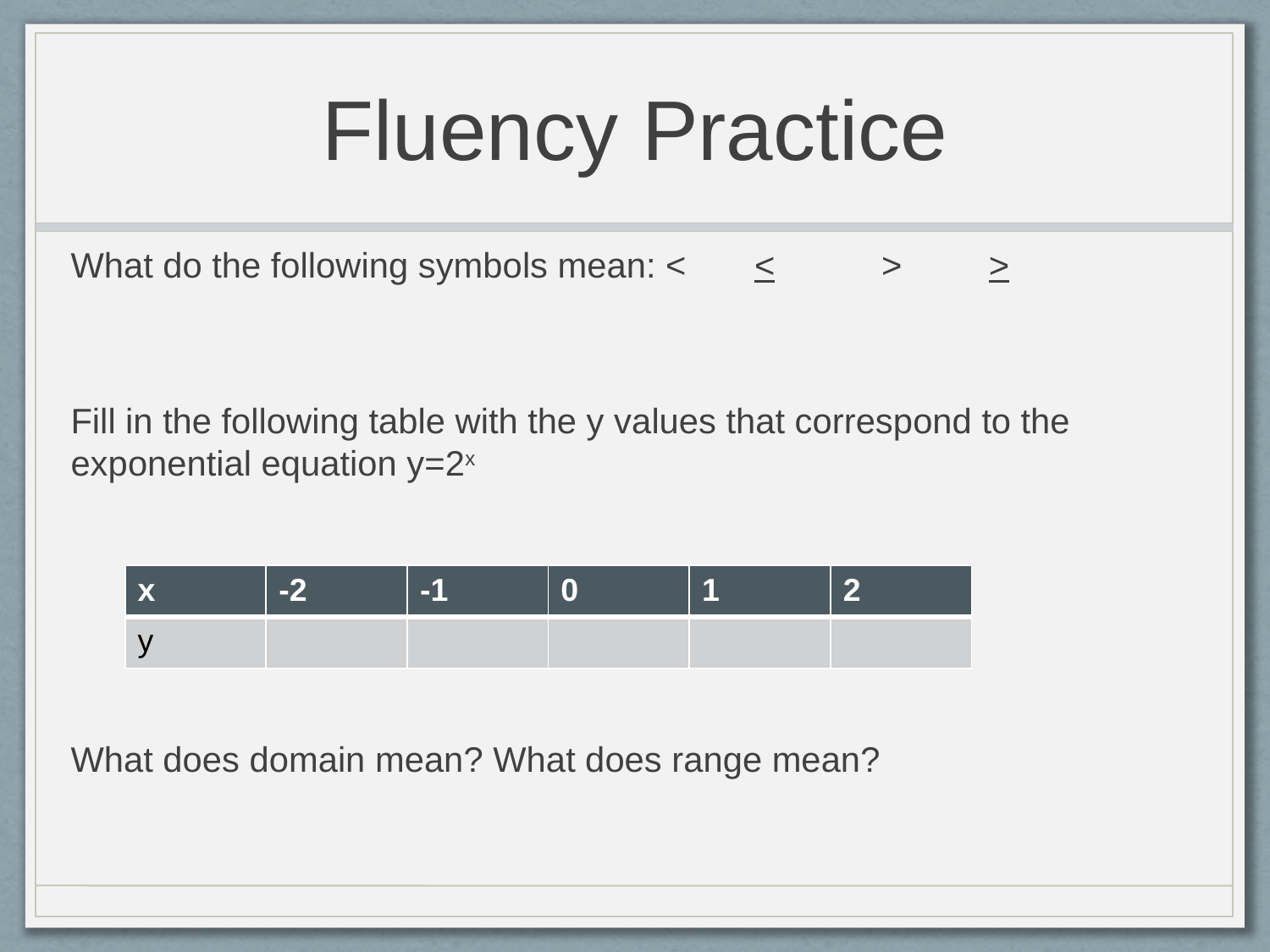

# Fluency Practice
What do the following symbols mean: <	     <	     >	   >

Fill in the following table with the y values that correspond to the exponential equation y=2x

What does domain mean? What does range mean?

| x | -2 | -1 | 0 | 1 | 2 |
| --- | --- | --- | --- | --- | --- |
| y |  |  |  |  |  |